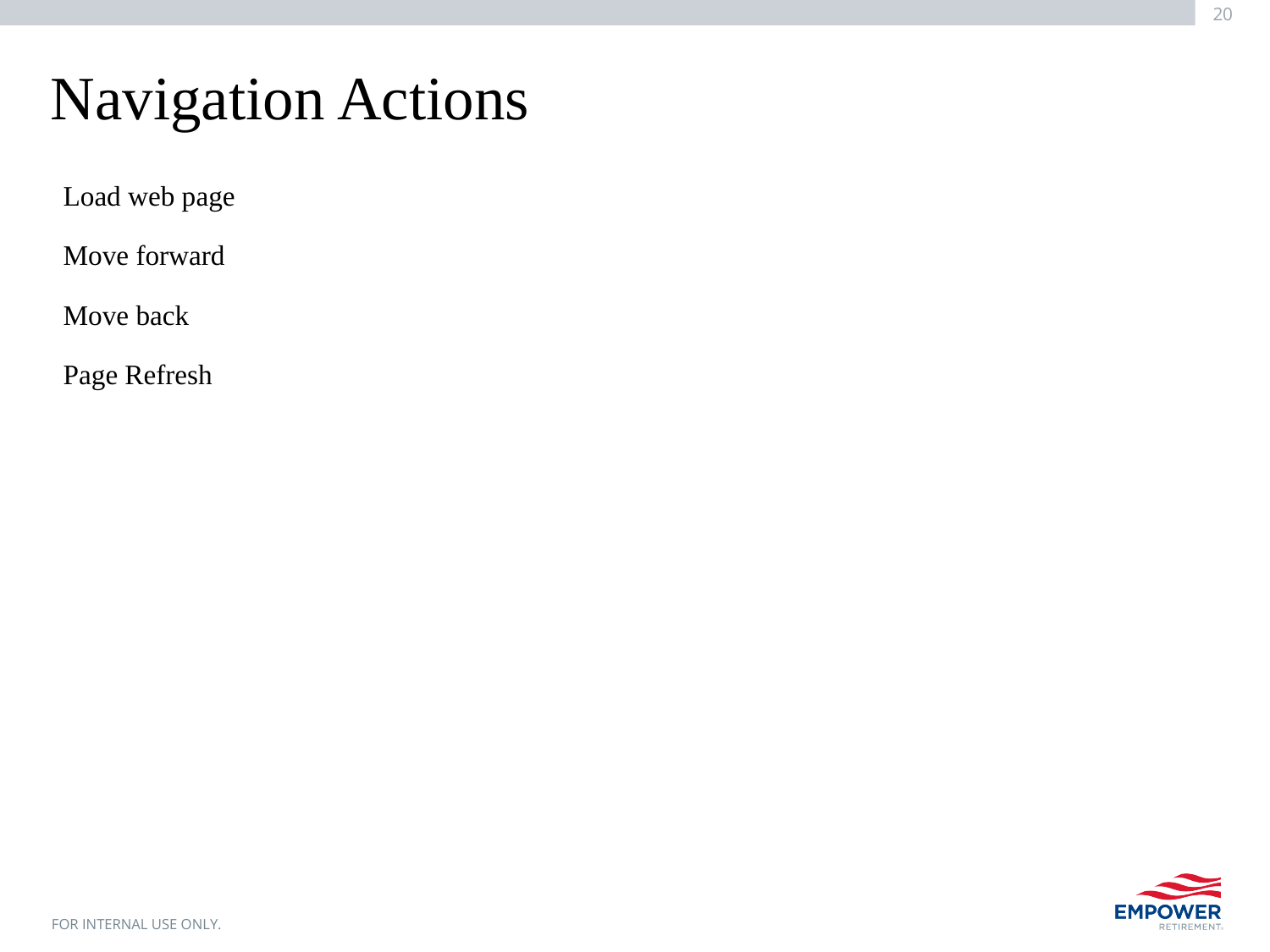

# Navigation Actions
Load web page
Move forward
Move back
Page Refresh